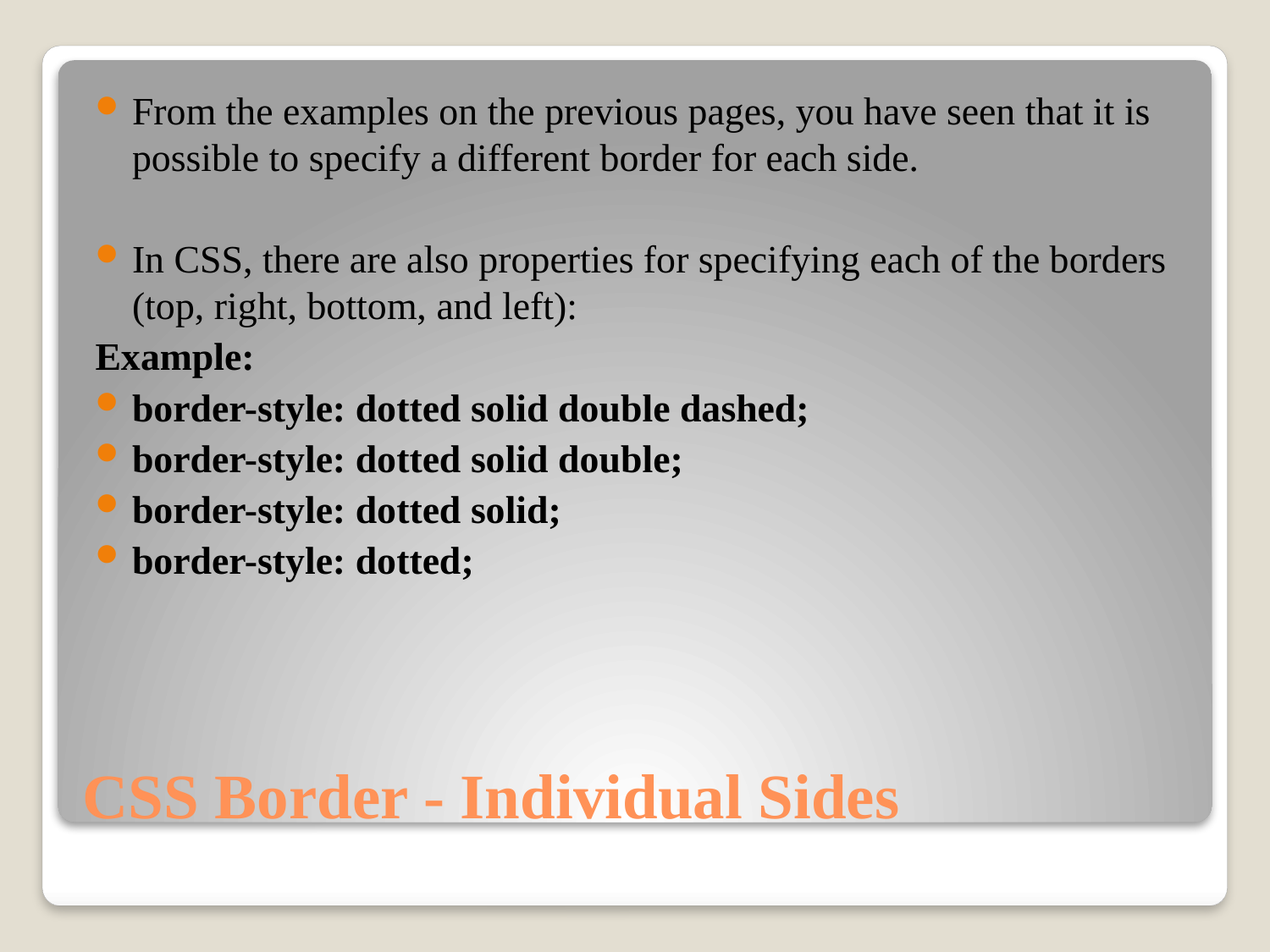

From the examples on the previous pages, you have seen that it is possible to specify a different border for each side.

In CSS, there are also properties for specifying each of the borders (top, right, bottom, and left):
Example:
border-style: dotted solid double dashed;
border-style: dotted solid double;
border-style: dotted solid;
border-style: dotted;

# CSS Border - Individual Sides